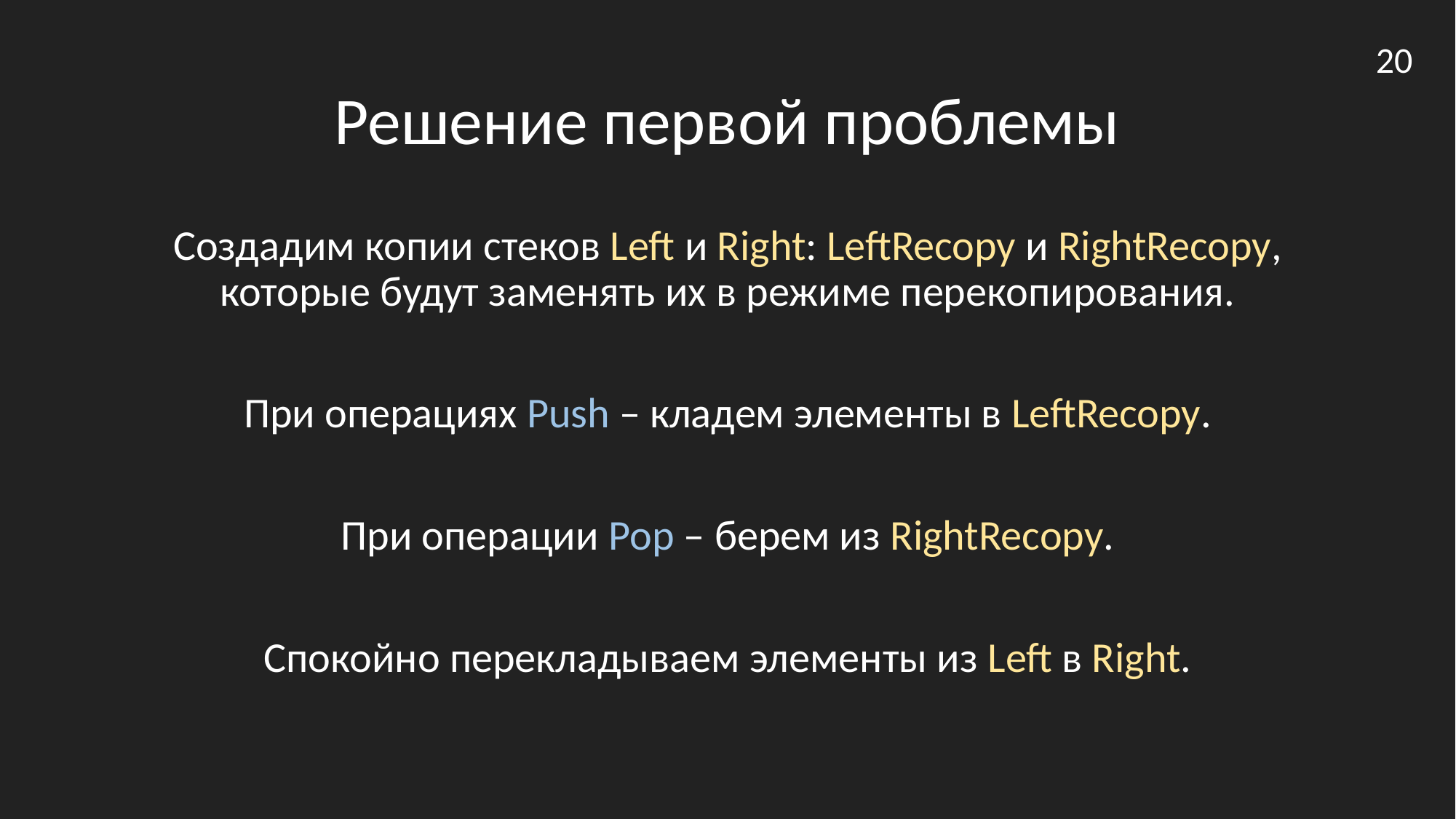

20
# Решение первой проблемы
Создадим копии стеков Left и Right: LeftRecopy и RightRecopy, которые будут заменять их в режиме перекопирования.

При операциях Push – кладем элементы в LeftRecopy.

При операции Pop – берем из RightRecopy.

Спокойно перекладываем элементы из Left в Right.